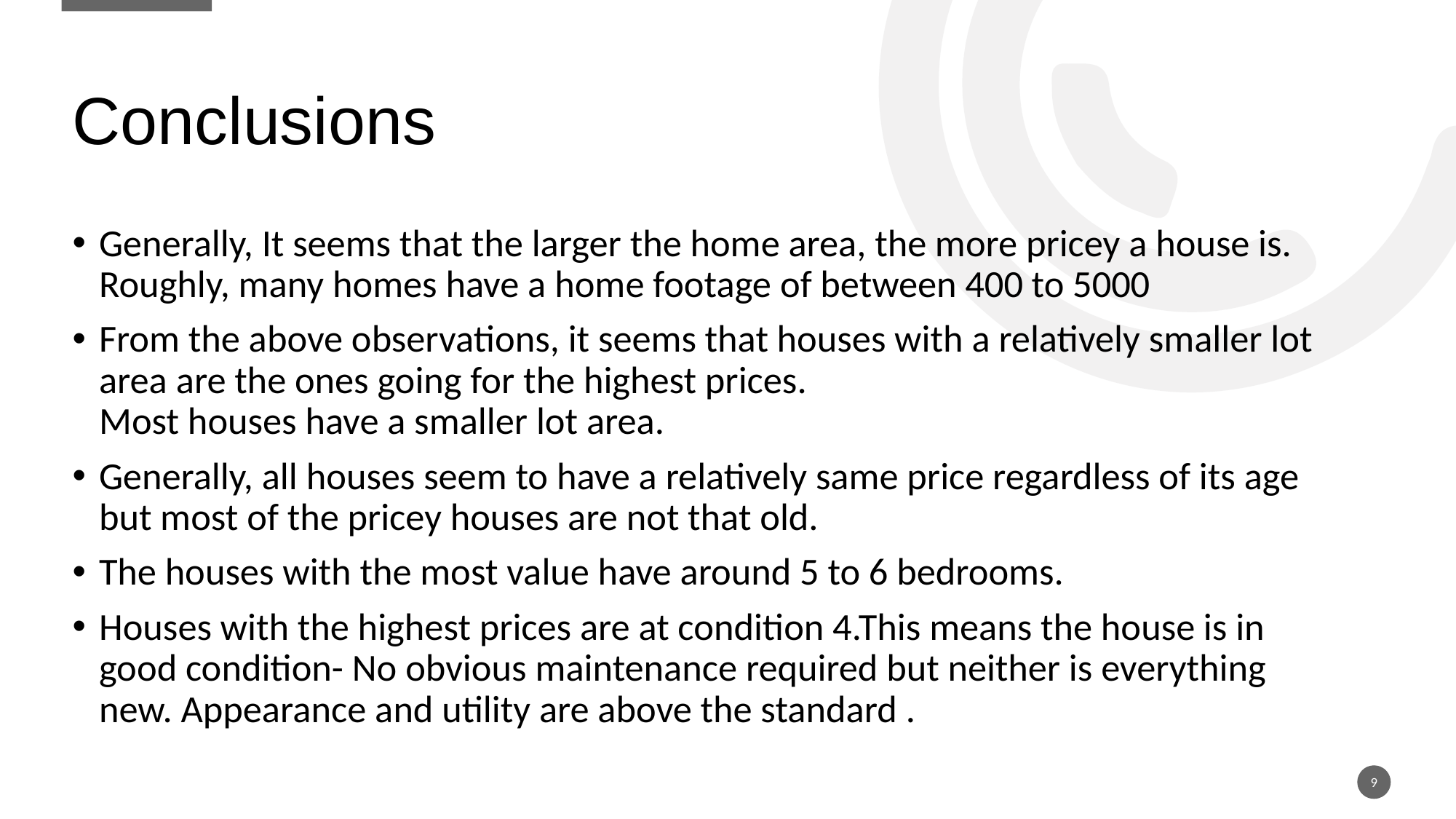

# Conclusions
Generally, It seems that the larger the home area, the more pricey a house is. Roughly, many homes have a home footage of between 400 to 5000
From the above observations, it seems that houses with a relatively smaller lot area are the ones going for the highest prices.
Most houses have a smaller lot area.
Generally, all houses seem to have a relatively same price regardless of its age but most of the pricey houses are not that old.
The houses with the most value have around 5 to 6 bedrooms.
Houses with the highest prices are at condition 4.This means the house is in good condition- No obvious maintenance required but neither is everything new. Appearance and utility are above the standard .

9